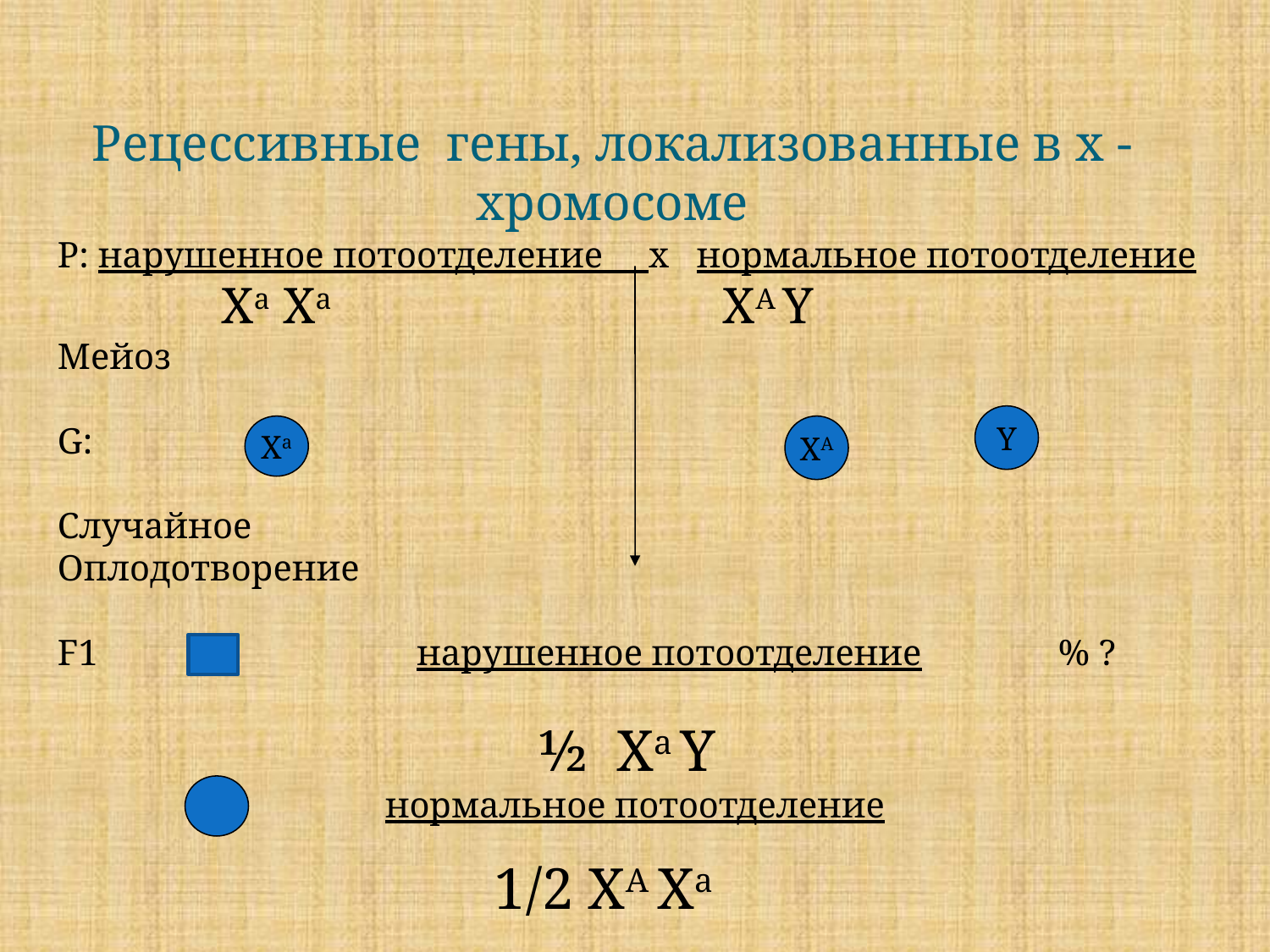

Рецессивные  гены, локализованные в х - хромосоме
P: нарушенное потоотделение     x   нормальное потоотделение
                  Ха Ха                                           ХА Y
Мейоз

G:

Случайное
Оплодотворение

F1                                   нарушенное потоотделение               % ?

                                                     ½  Xa Y
                                    нормальное потоотделение
                                                1/2 ХА Ха

Y
Ха
ХА